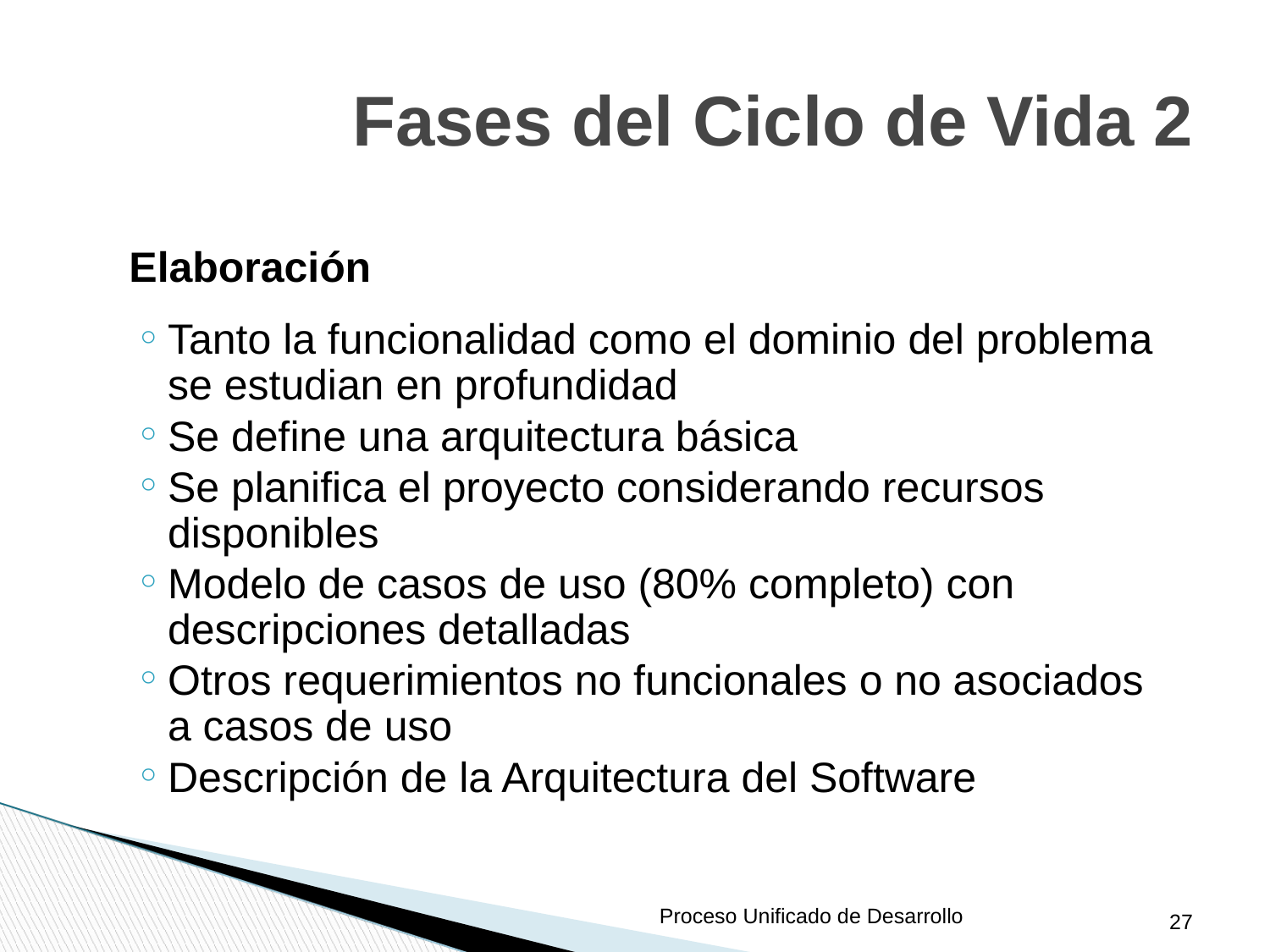

Fases del Ciclo de Vida 2
	Elaboración
Tanto la funcionalidad como el dominio del problema se estudian en profundidad
Se define una arquitectura básica
Se planifica el proyecto considerando recursos disponibles
Modelo de casos de uso (80% completo) con descripciones detalladas
Otros requerimientos no funcionales o no asociados a casos de uso
Descripción de la Arquitectura del Software

27
Proceso Unificado de Desarrollo